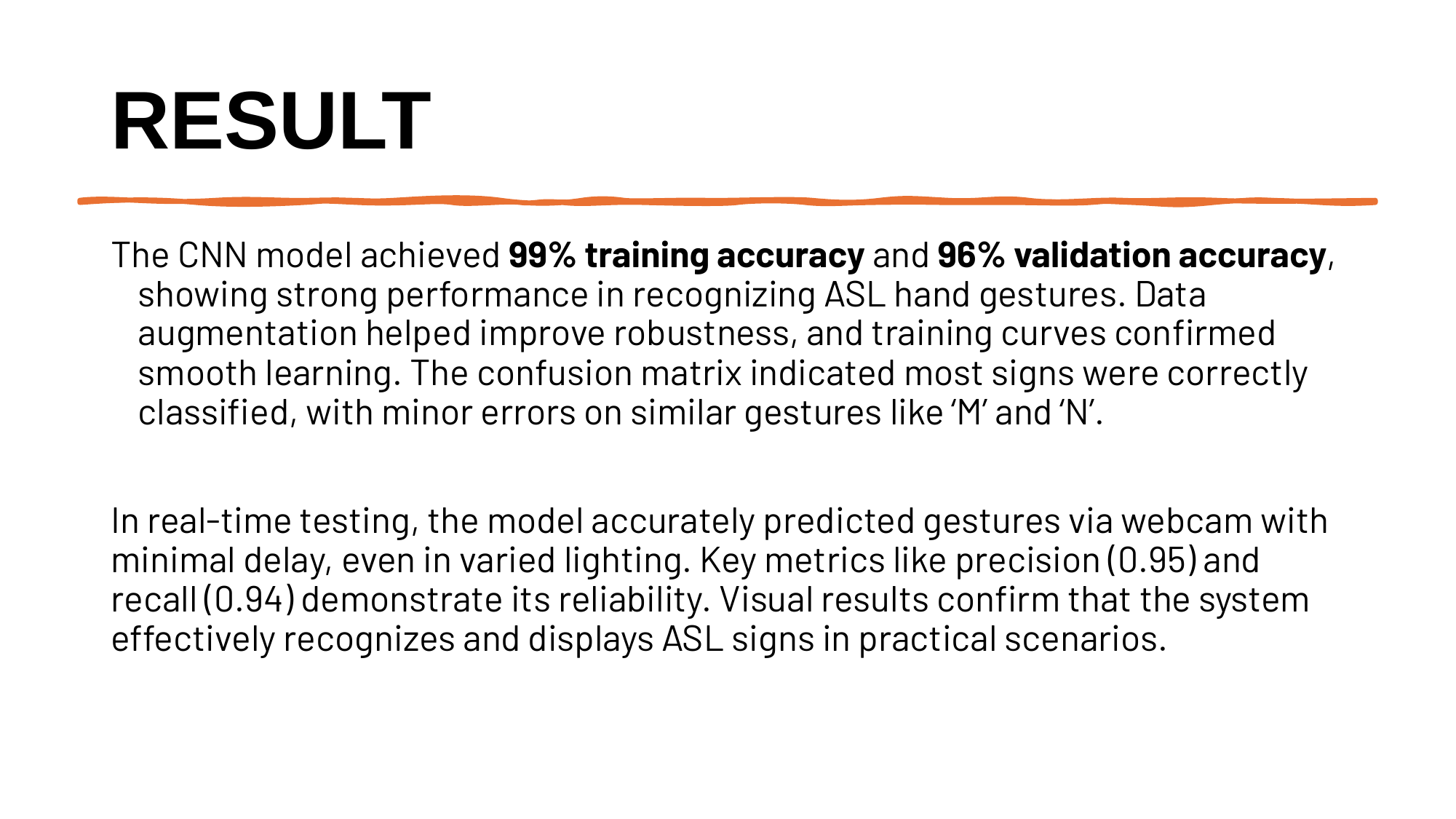

# Result

The CNN model achieved 99% training accuracy and 96% validation accuracy, showing strong performance in recognizing ASL hand gestures. Data augmentation helped improve robustness, and training curves confirmed smooth learning. The confusion matrix indicated most signs were correctly classified, with minor errors on similar gestures like ‘M’ and ‘N’.

In real-time testing, the model accurately predicted gestures via webcam with minimal delay, even in varied lighting. Key metrics like precision (0.95) and recall (0.94) demonstrate its reliability. Visual results confirm that the system effectively recognizes and displays ASL signs in practical scenarios.